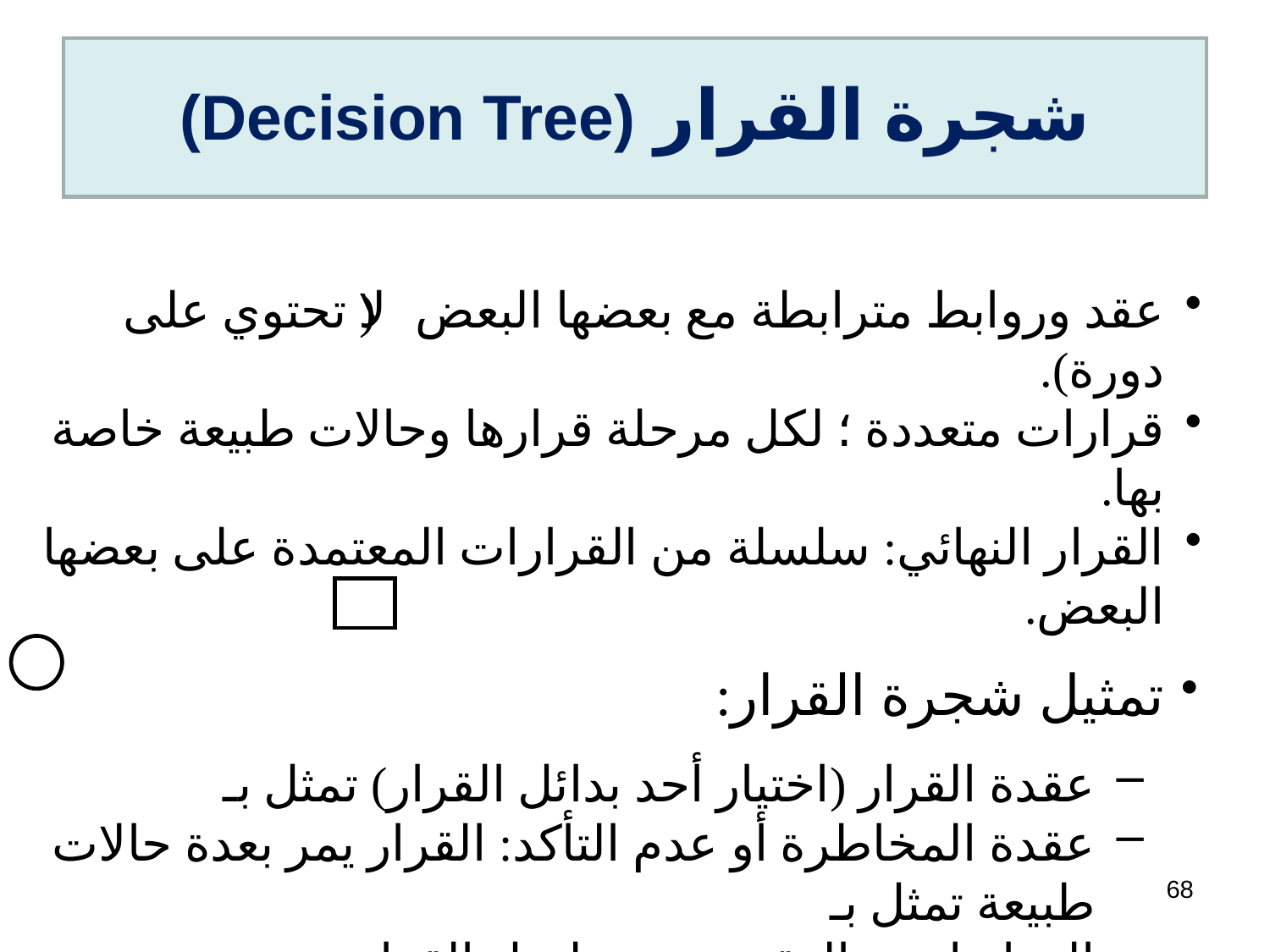

# شجرة القرار (Decision Tree)

عقد وروابط مترابطة مع بعضها البعض (لا تحتوي على دورة).
قرارات متعددة ؛ لكل مرحلة قرارها وحالات طبيعة خاصة بها.
القرار النهائي: سلسلة من القرارات المعتمدة على بعضها البعض.

تمثيل شجرة القرار:

عقدة القرار (اختيار أحد بدائل القرار) تمثل بـ
عقدة المخاطرة أو عدم التأكد: القرار يمر بعدة حالات طبيعة تمثل بـ
الروابط بين العقد تبين تسلسل القرار.
أطراف الشجرة تمثل العائد النهائي لتتابع القرار لهذا الطرف.

68